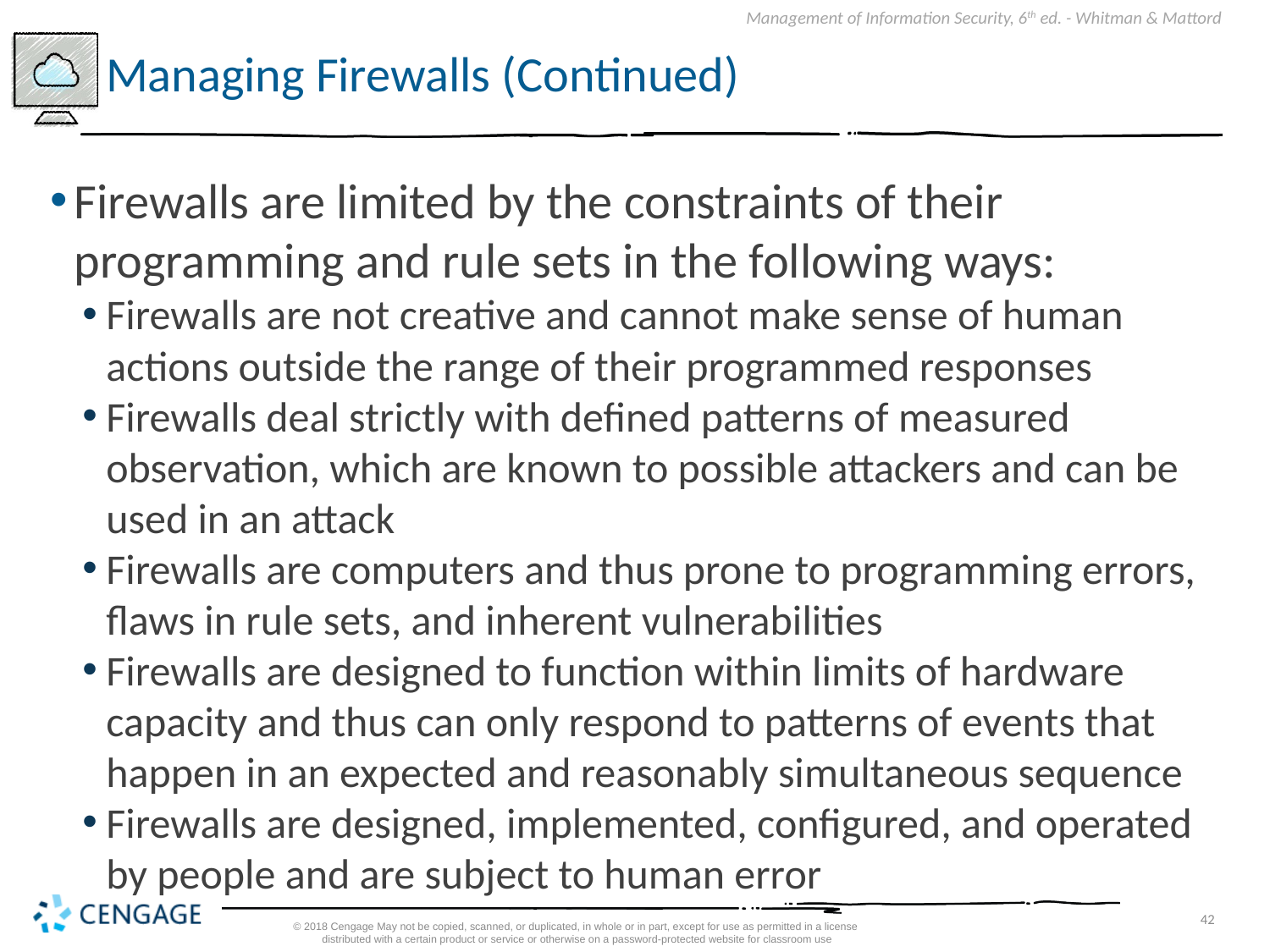

# Managing Firewalls (Continued)
Firewalls are limited by the constraints of their programming and rule sets in the following ways:
Firewalls are not creative and cannot make sense of human actions outside the range of their programmed responses
Firewalls deal strictly with defined patterns of measured observation, which are known to possible attackers and can be used in an attack
Firewalls are computers and thus prone to programming errors, flaws in rule sets, and inherent vulnerabilities
Firewalls are designed to function within limits of hardware capacity and thus can only respond to patterns of events that happen in an expected and reasonably simultaneous sequence
Firewalls are designed, implemented, configured, and operated by people and are subject to human error